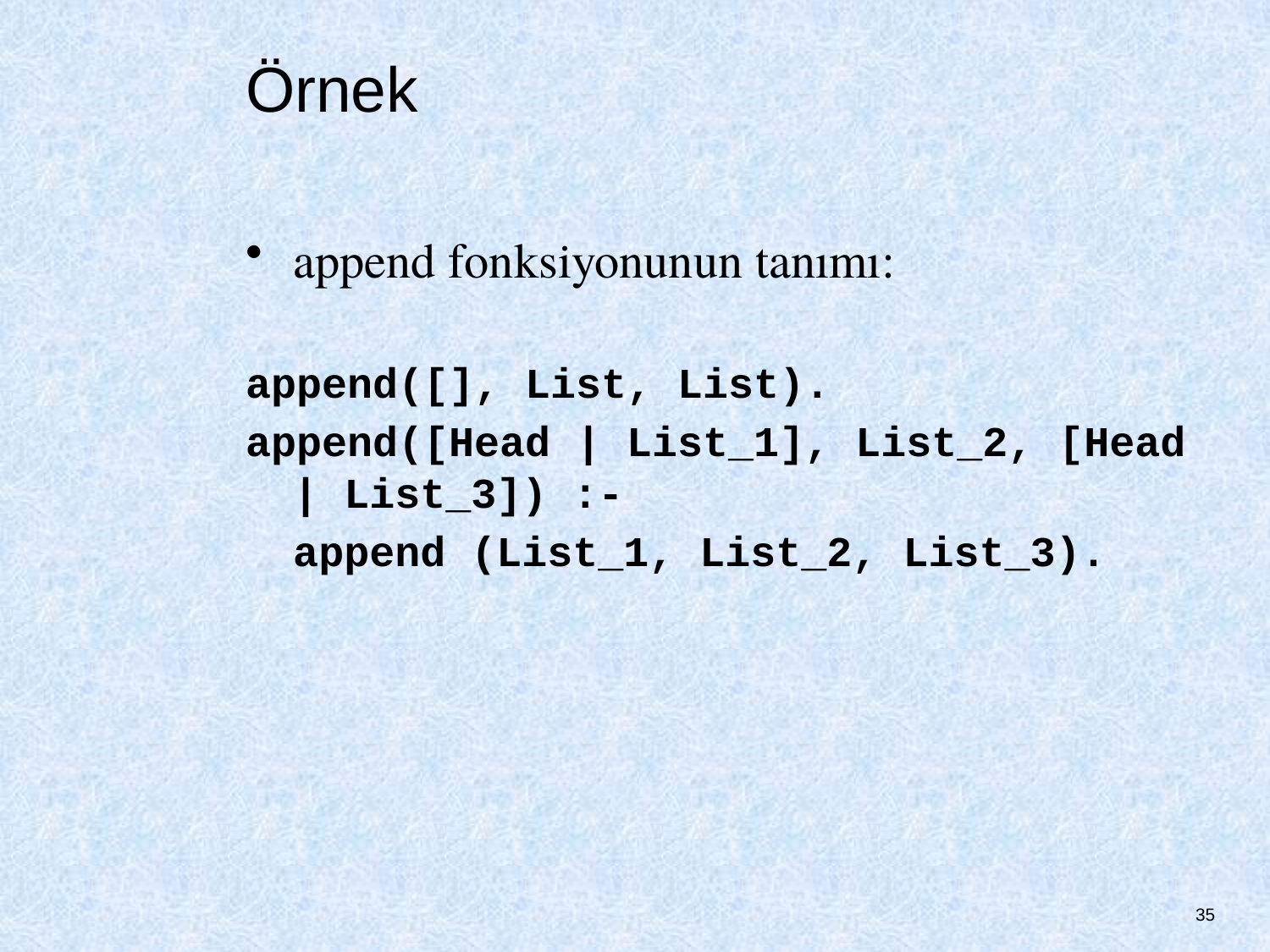

# Örnek
append fonksiyonunun tanımı:

append([], List, List).
append([Head | List_1], List_2, [Head | List_3]) :-
	append (List_1, List_2, List_3).
35